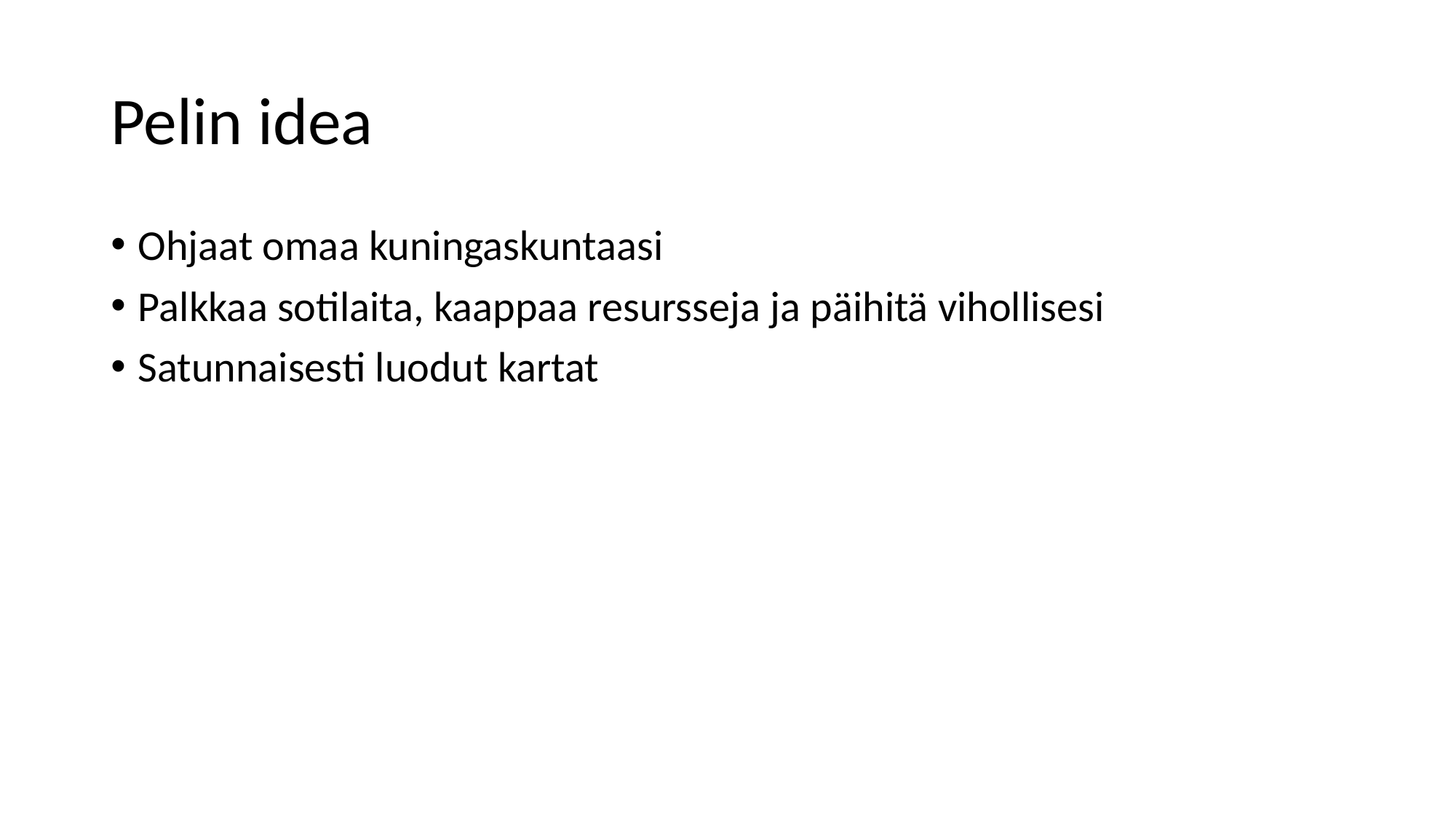

# Pelin idea
Ohjaat omaa kuningaskuntaasi
Palkkaa sotilaita, kaappaa resursseja ja päihitä vihollisesi
Satunnaisesti luodut kartat